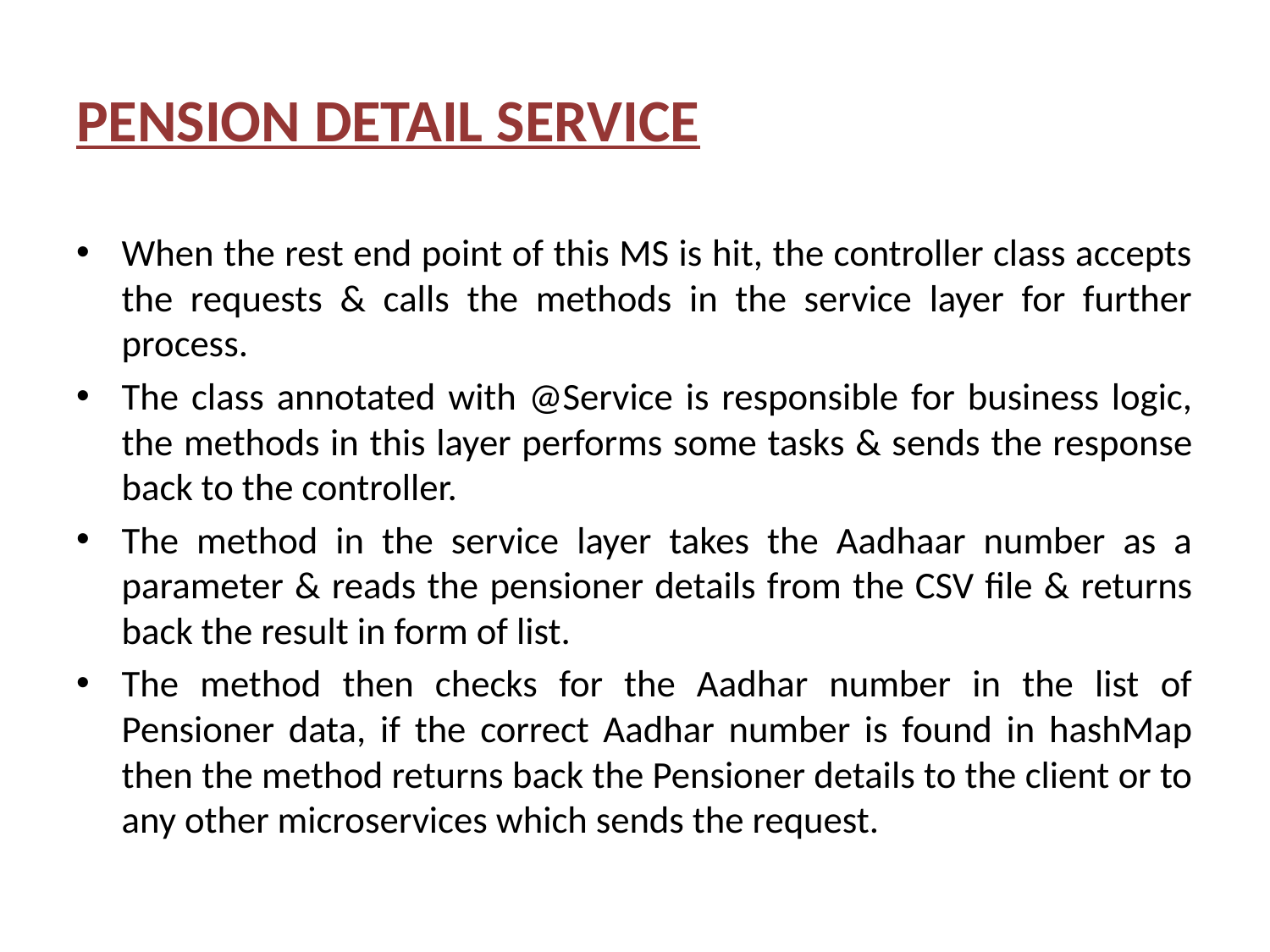

# PENSION DETAIL SERVICE
When the rest end point of this MS is hit, the controller class accepts the requests & calls the methods in the service layer for further process.
The class annotated with @Service is responsible for business logic, the methods in this layer performs some tasks & sends the response back to the controller.
The method in the service layer takes the Aadhaar number as a parameter & reads the pensioner details from the CSV file & returns back the result in form of list.
The method then checks for the Aadhar number in the list of Pensioner data, if the correct Aadhar number is found in hashMap then the method returns back the Pensioner details to the client or to any other microservices which sends the request.